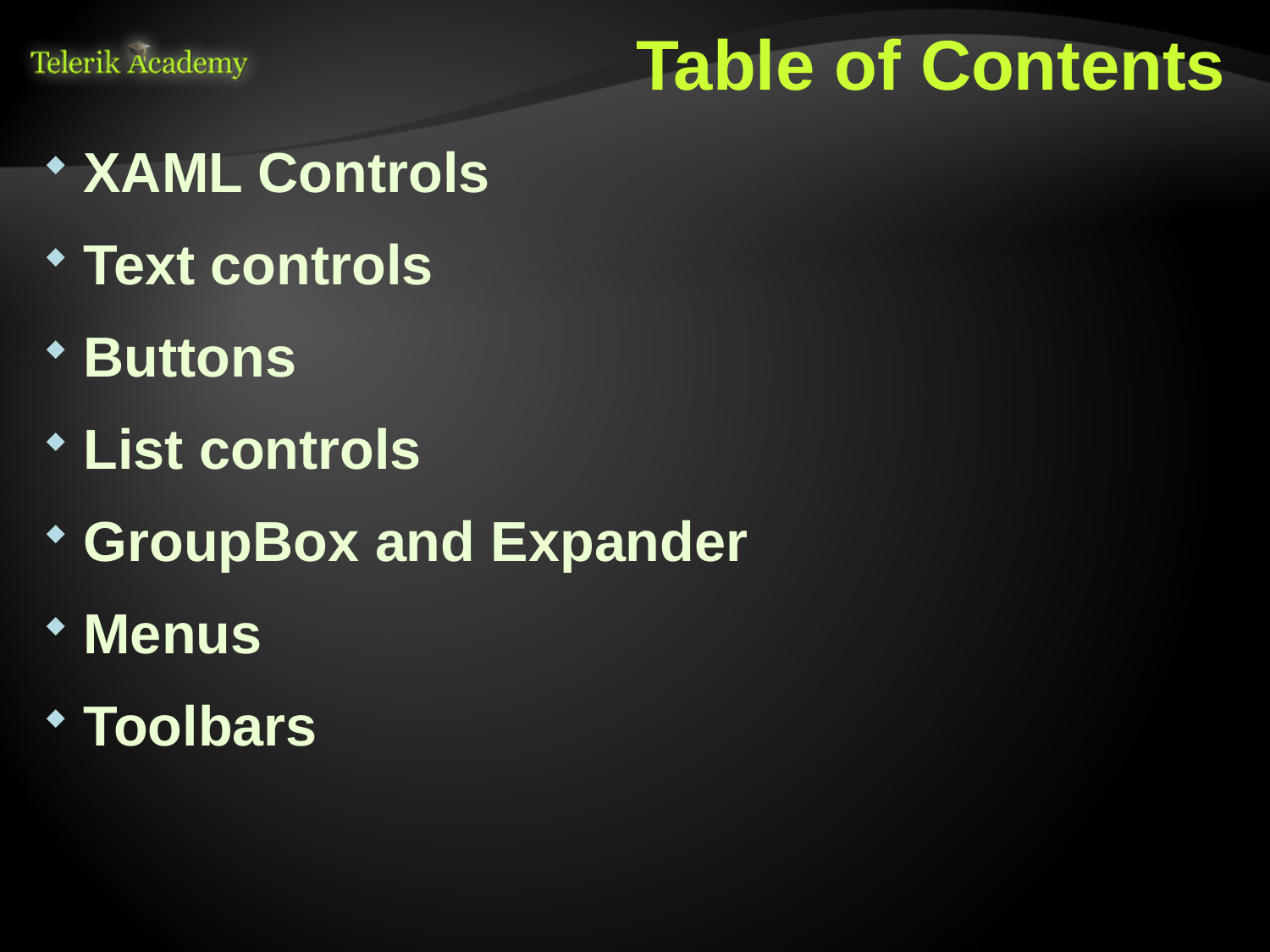

# Table of Contents
XAML Controls
Text controls
Buttons
List controls
GroupBox and Expander
Menus
Toolbars